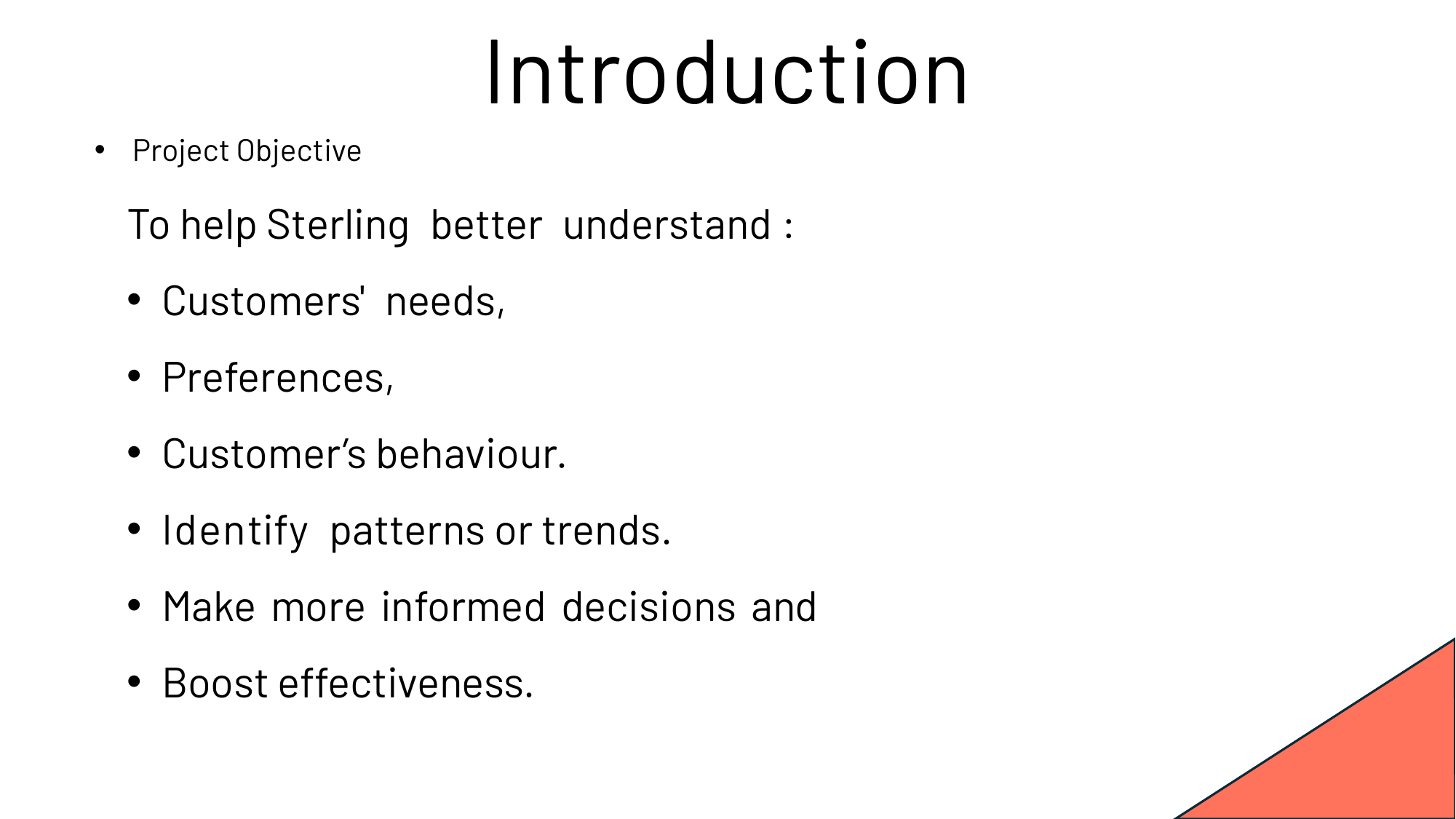

# Introduction
Project Objective

To help Sterling  better  understand :
Customers'  needs,
Preferences,
Customer’s behaviour.
Identify  patterns or trends.
Make more informed decisions and
Boost effectiveness.